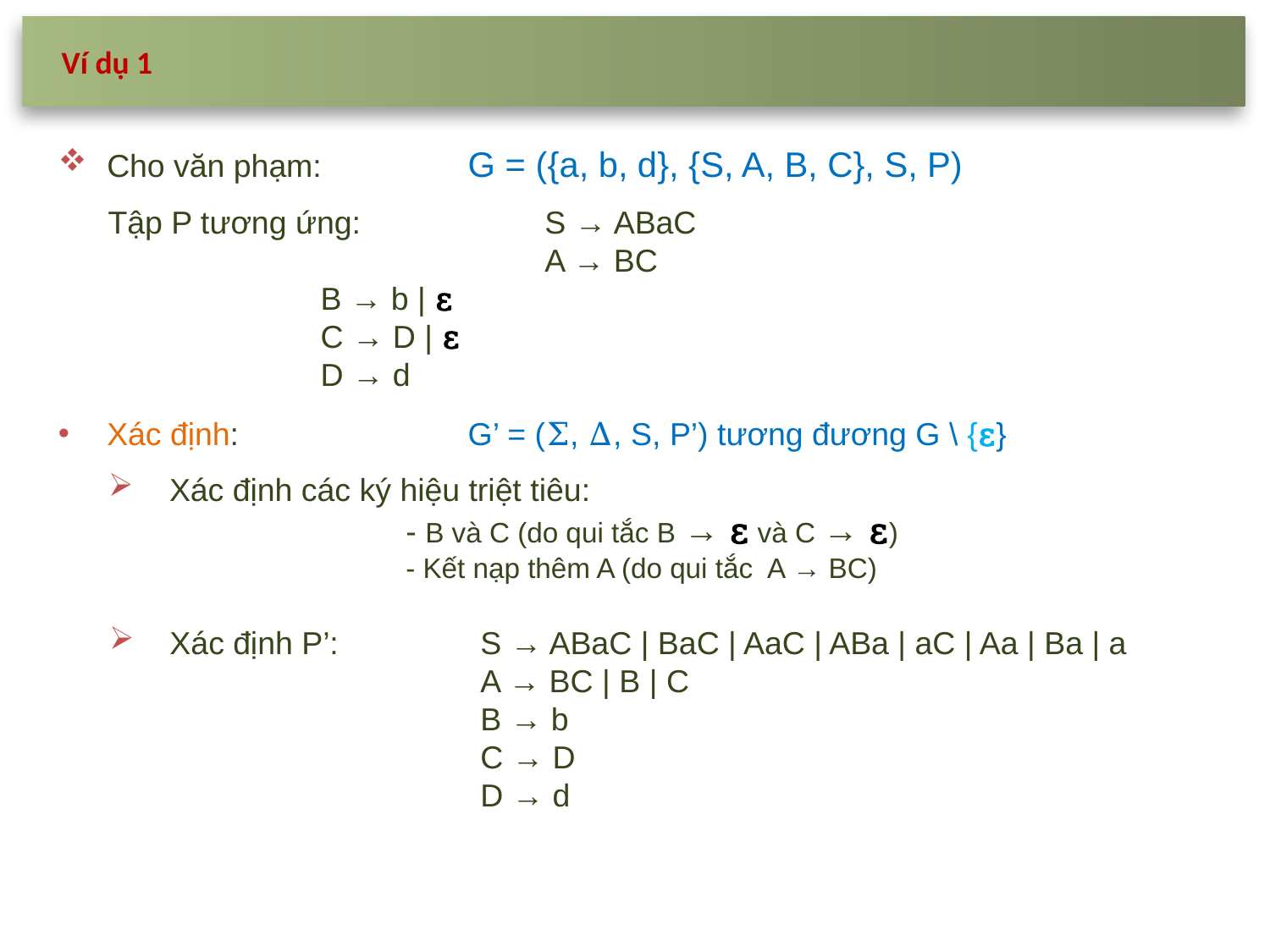

Ví dụ 1
Cho văn phạm:	G = ({a, b, d}, {S, A, B, C}, S, P)
Tập P tương ứng:	S → ABaC
	A → BC
		B → b | ε
	C → D | ε
	D → d
Xác định:	G’ = (Σ, Δ, S, P’) tương đương G \ {ε}
Xác định các ký hiệu triệt tiêu:
	- B và C (do qui tắc B → ε và C → ε)
	- Kết nạp thêm A (do qui tắc  A → BC)
Xác định P’:	S → ABaC | BaC | AaC | ABa | aC | Aa | Ba | a
	A → BC | B | C
	B → b
	C → D
	D → d